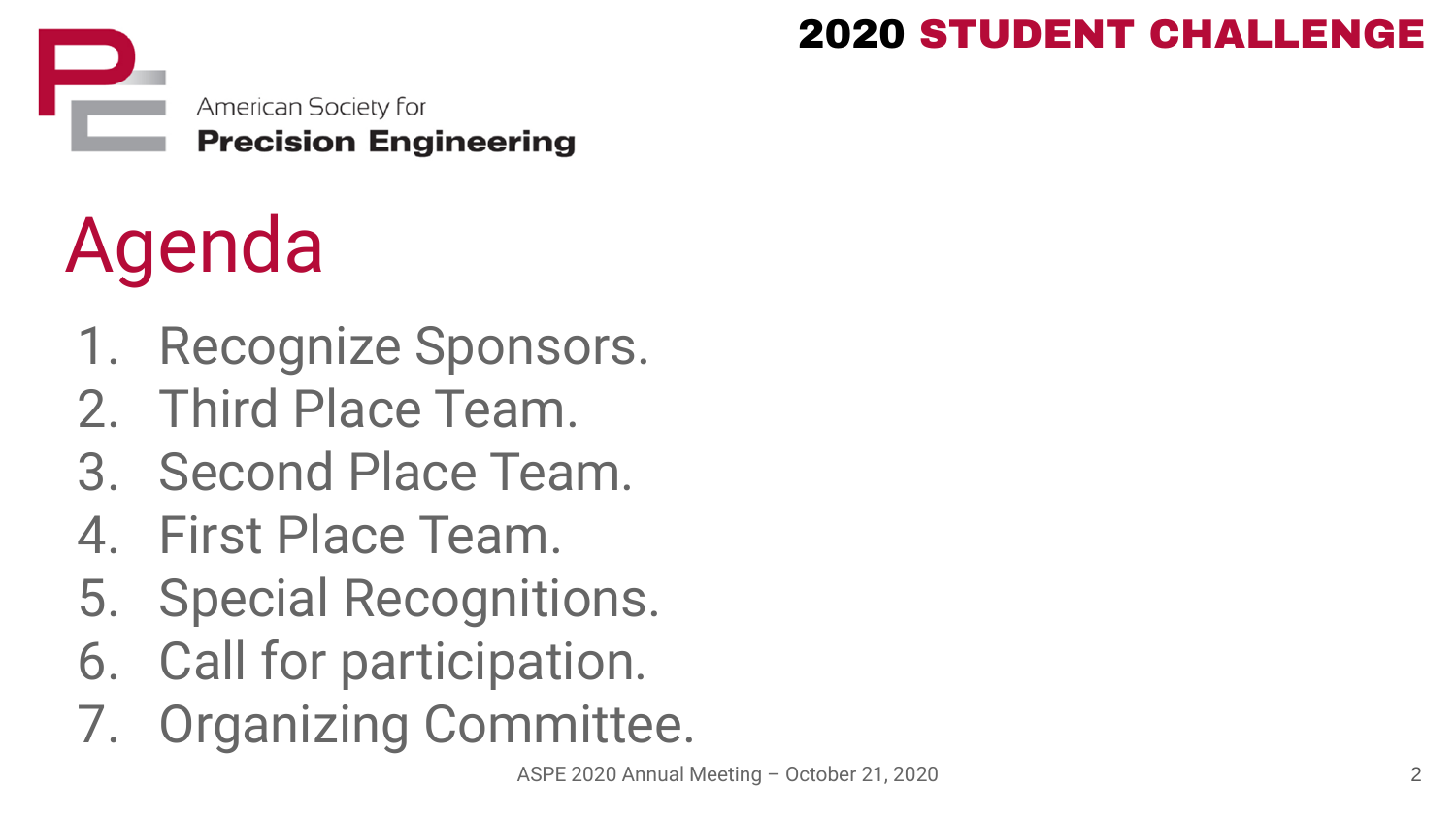

# Agenda
Recognize Sponsors.
Third Place Team.
Second Place Team.
First Place Team.
Special Recognitions.
Call for participation.
Organizing Committee.
2
ASPE 2020 Annual Meeting – October 21, 2020